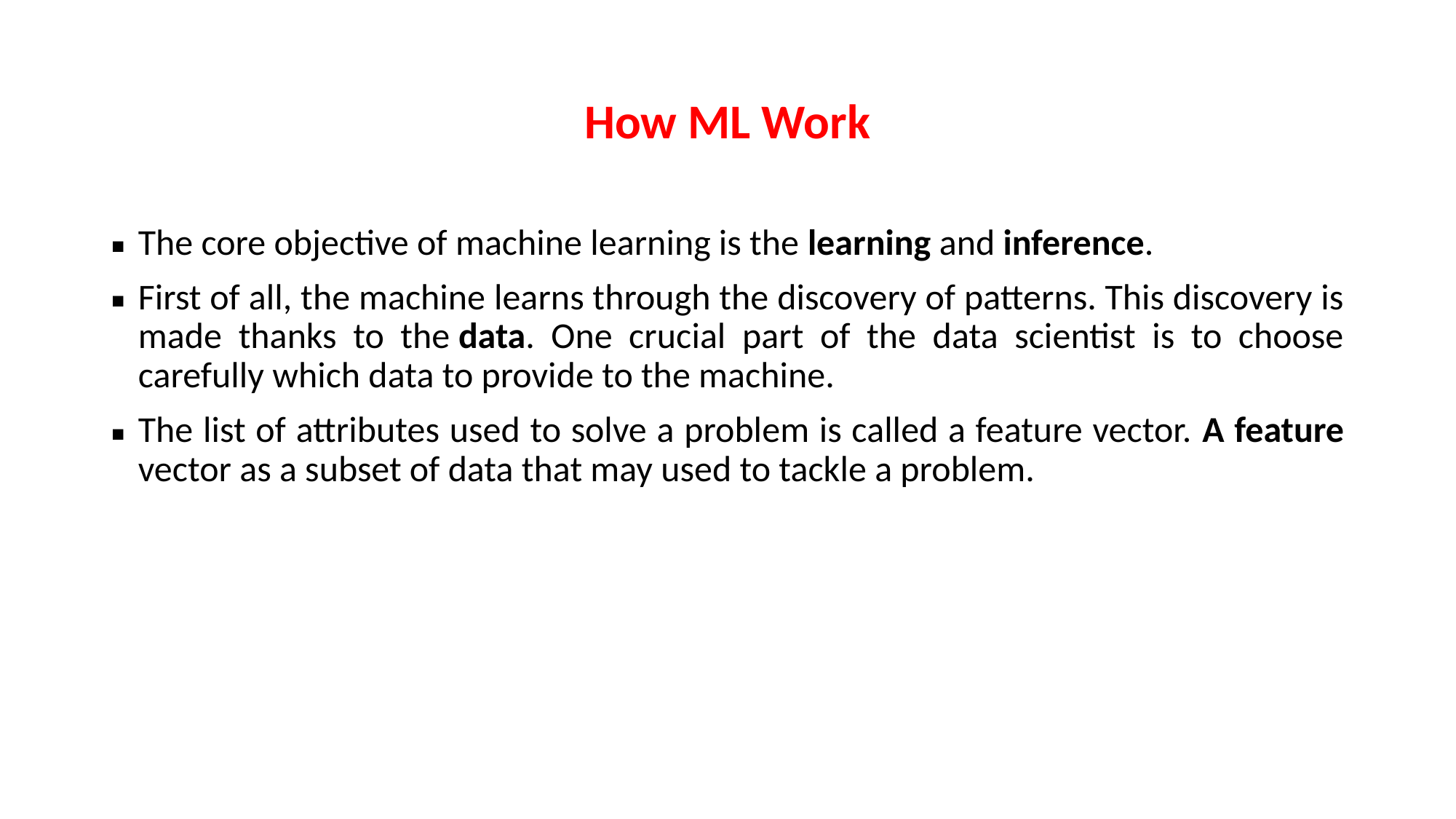

# How ML Work
The core objective of machine learning is the learning and inference.
First of all, the machine learns through the discovery of patterns. This discovery is made thanks to the data. One crucial part of the data scientist is to choose carefully which data to provide to the machine.
The list of attributes used to solve a problem is called a feature vector. A feature vector as a subset of data that may used to tackle a problem.